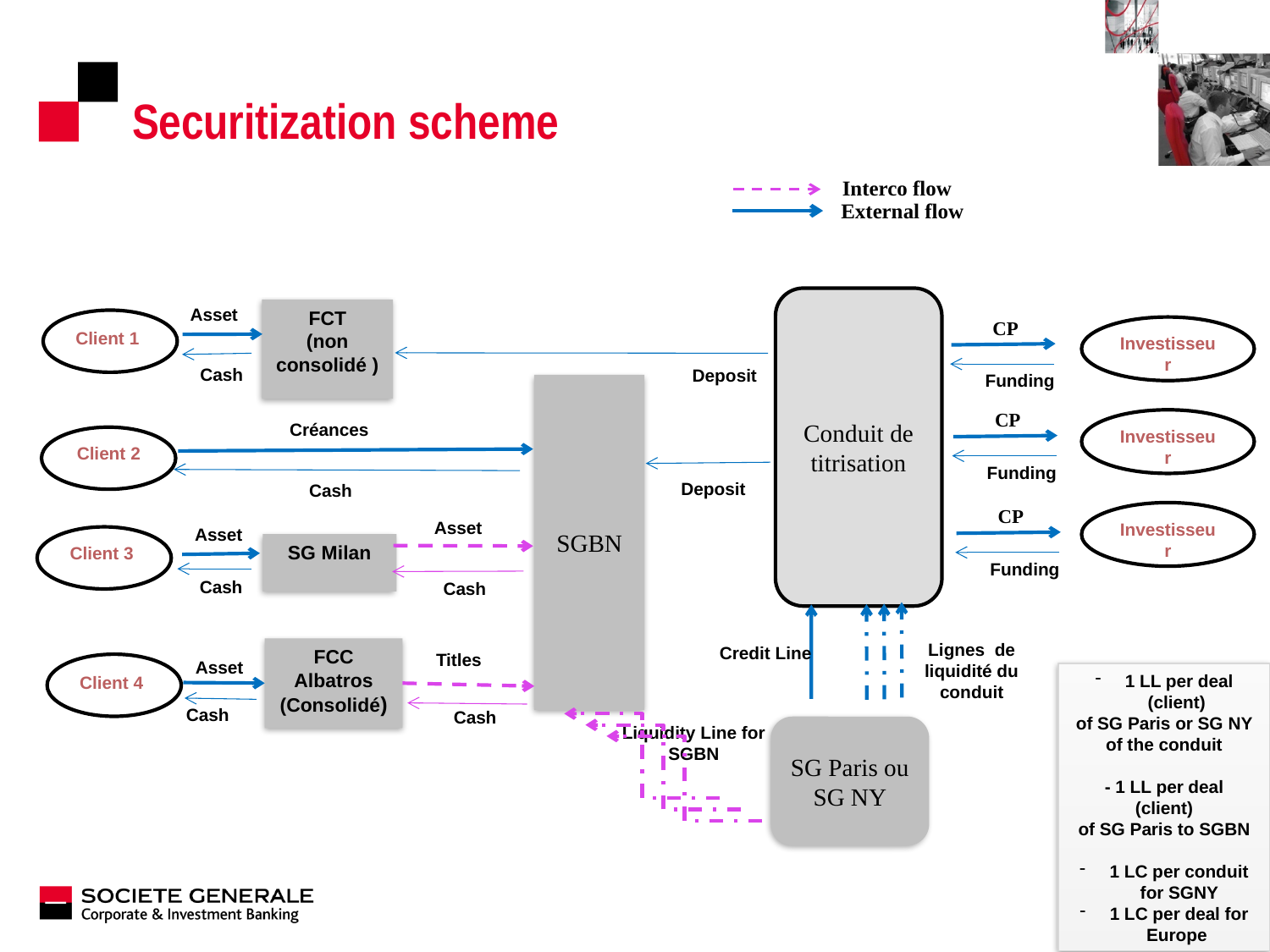

# Securitization scheme
Interco flow
External flow
Conduit de titrisation
Asset
FCT
(non consolidé )
CP
Funding
Client 1
Investisseur
Cash
Deposit
SGBN
CP
Funding
Investisseur
Créances
Client 2

Deposit
Cash
CP
Funding
Investisseur
Asset
Asset
Client 3

SG Milan
Cash
Cash
Lignes  de liquidité du conduit
Credit Line
FCC Albatros
(Consolidé)
Titles
Asset
Client 4
1 LL per deal (client)
of SG Paris or SG NY of the conduit

 - 1 LL per deal  (client)
of SG Paris to SGBN

1 LC per conduit for SGNY
1 LC per deal for Europe
Cash
Cash
Liquidity Line for SGBN
SG Paris ou SG NY